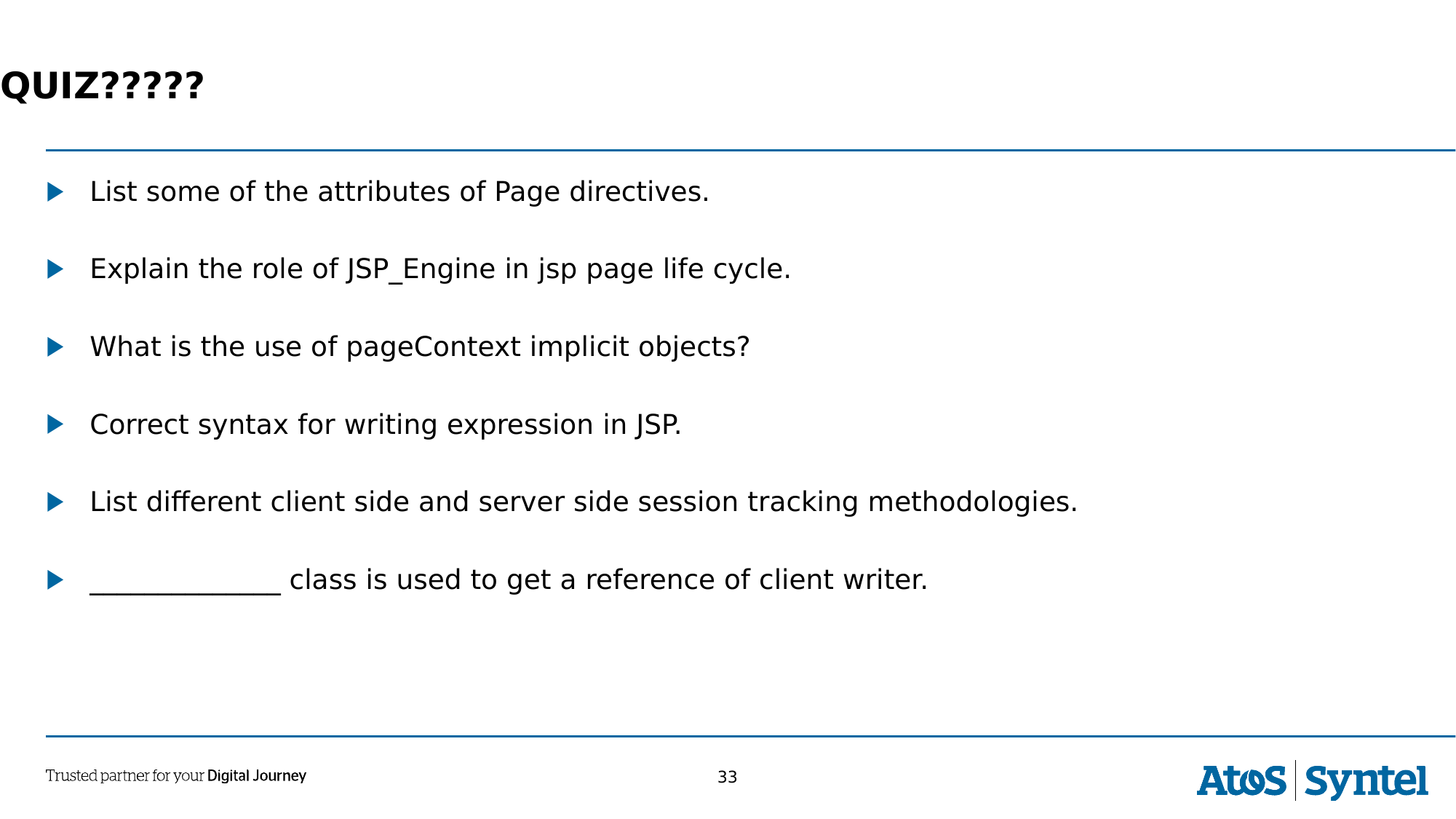

QUIZ?????
List some of the attributes of Page directives.

Explain the role of JSP_Engine in jsp page life cycle.

What is the use of pageContext implicit objects?

Correct syntax for writing expression in JSP.

List different client side and server side session tracking methodologies.

______________ class is used to get a reference of client writer.